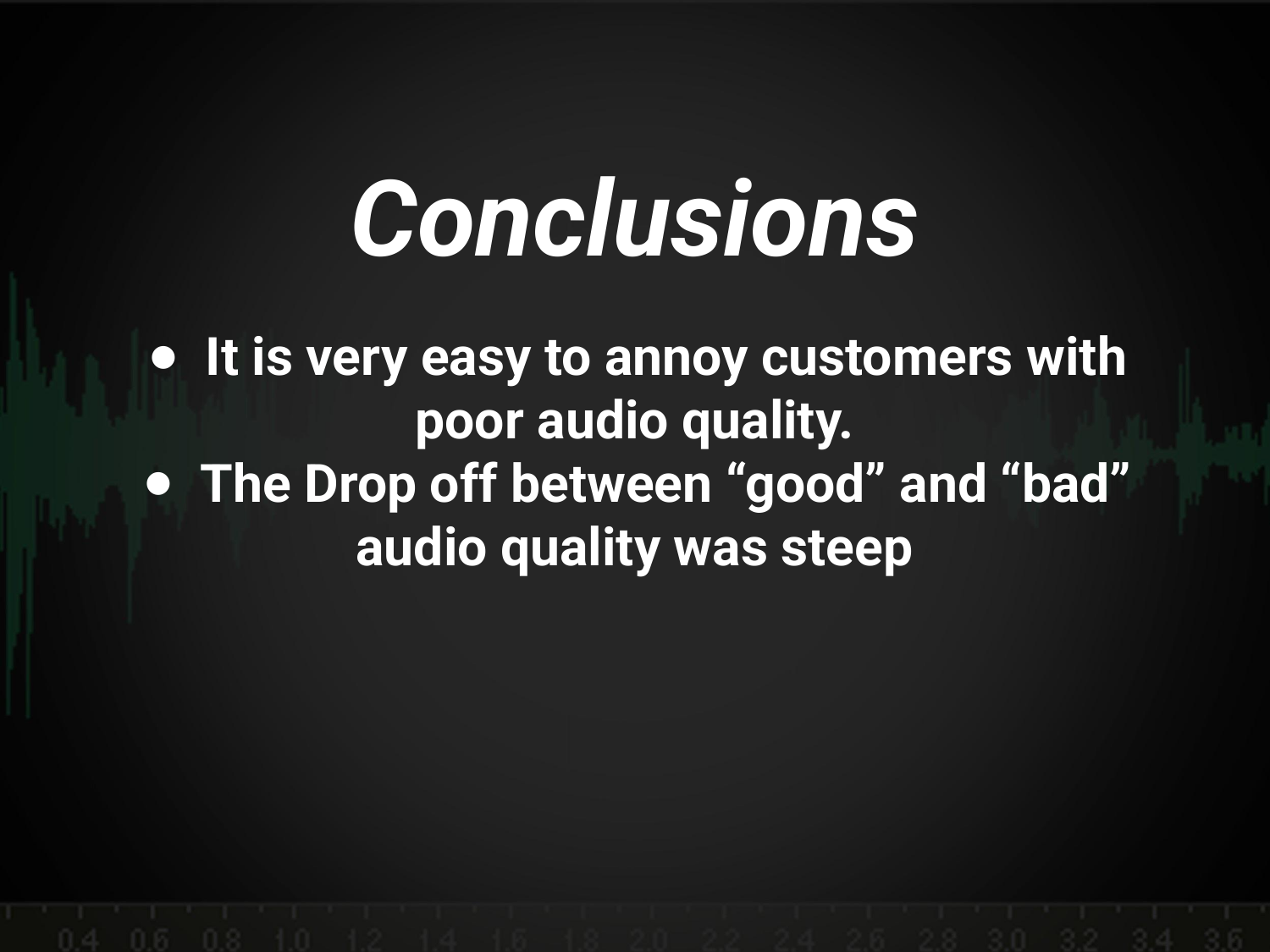

Conclusions
It is very easy to annoy customers with
poor audio quality.
The Drop off between “good” and “bad”
audio quality was steep